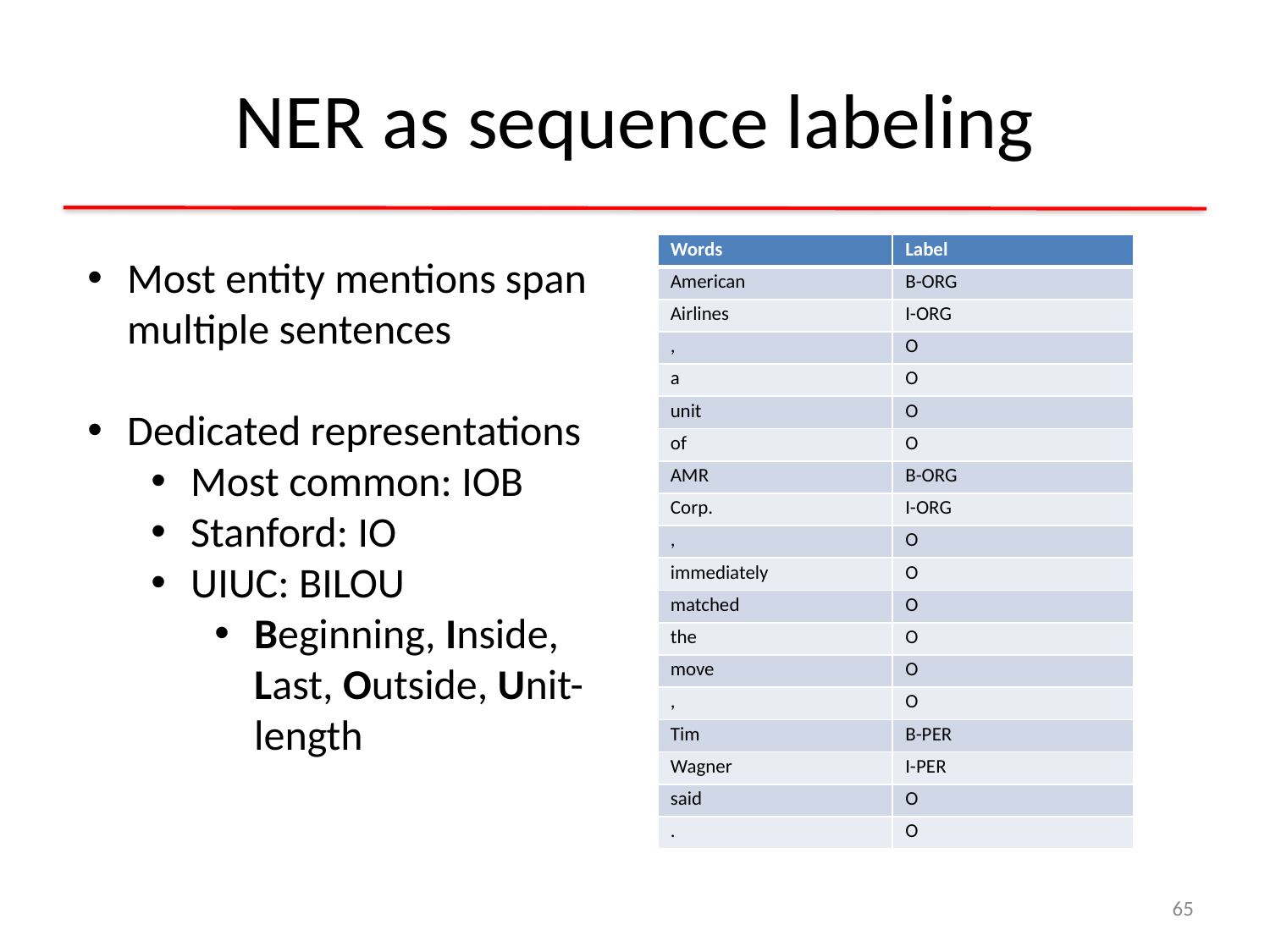

# NER as sequence labeling
| Words | Label |
| --- | --- |
| American | B-ORG |
| Airlines | I-ORG |
| , | O |
| a | O |
| unit | O |
| of | O |
| AMR | B-ORG |
| Corp. | I-ORG |
| , | O |
| immediately | O |
| matched | O |
| the | O |
| move | O |
| , | O |
| Tim | B-PER |
| Wagner | I-PER |
| said | O |
| . | O |
Most entity mentions span multiple sentences

Dedicated representations
Most common: IOB
Stanford: IO
UIUC: BILOU
Beginning, Inside, Last, Outside, Unit-length
65